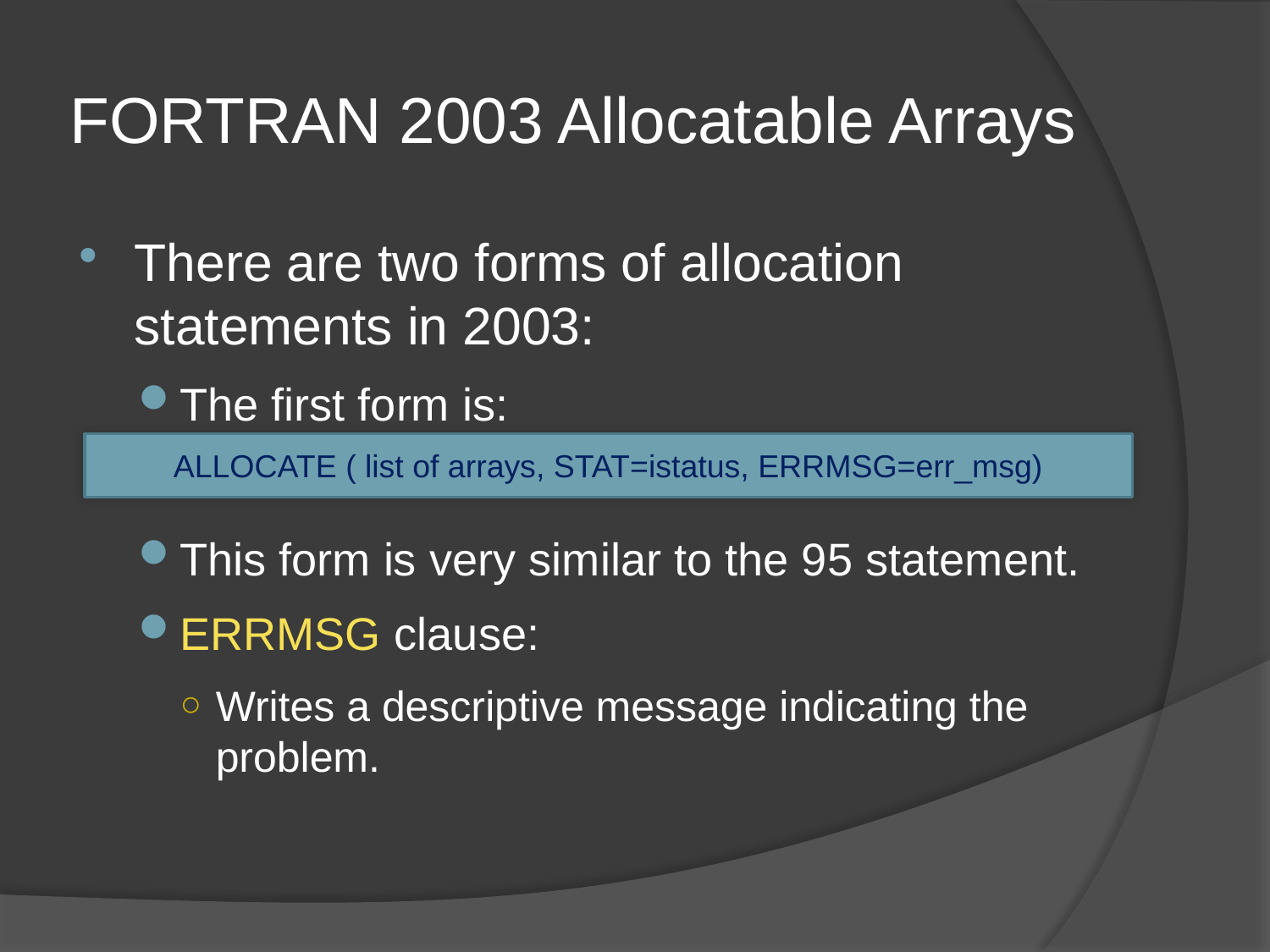

# FORTRAN 2003 Allocatable Arrays
There are two forms of allocation statements in 2003:
The first form is:

This form is very similar to the 95 statement.
ERRMSG clause:
Writes a descriptive message indicating the problem.
ALLOCATE ( list of arrays, STAT=istatus, ERRMSG=err_msg)